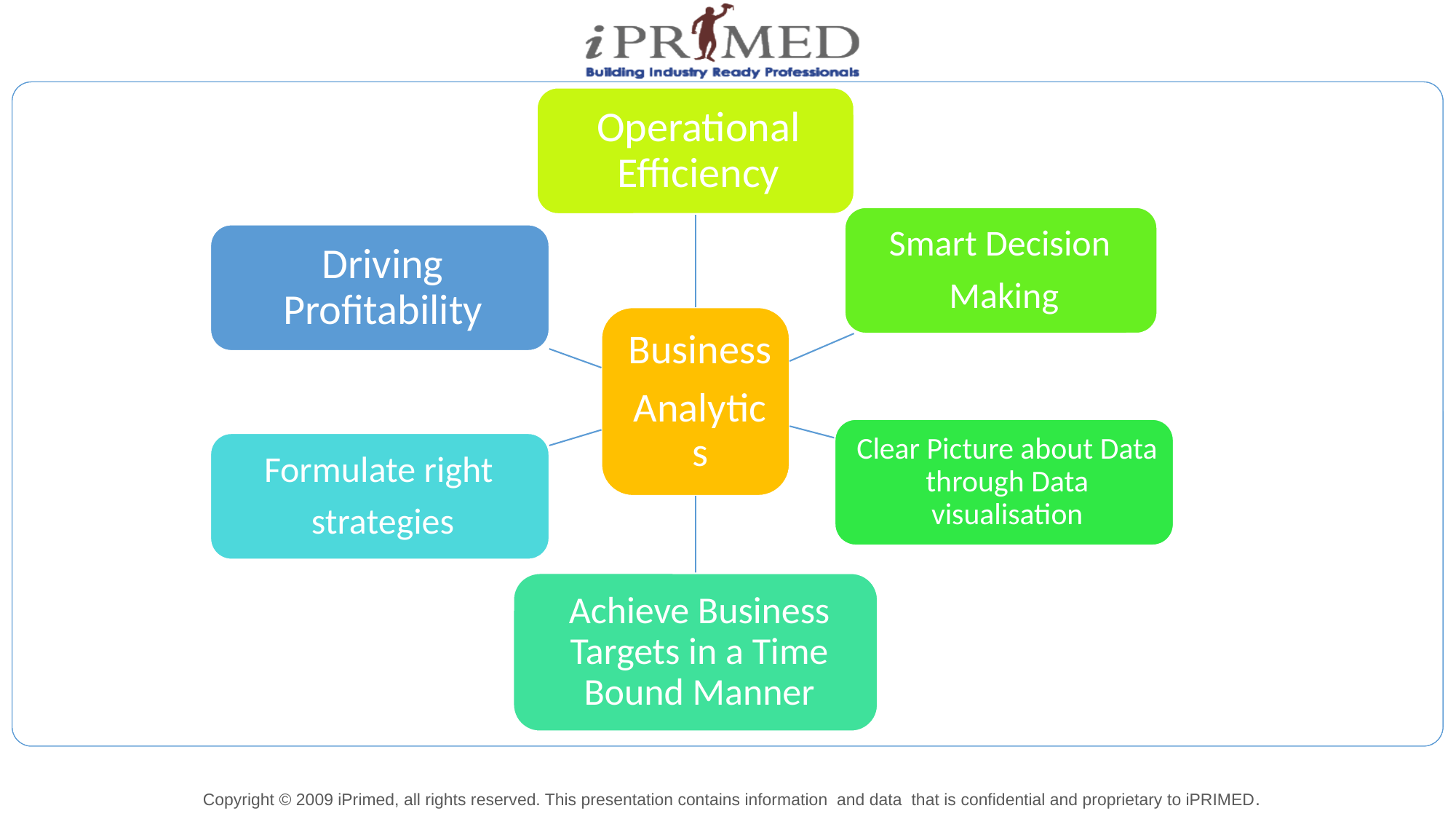

Business
Analytics
Operational Efficiency
Smart Decision
Making
Clear Picture about Data through Data visualisation
Achieve Business Targets in a Time Bound Manner
Formulate right
strategies
Driving Profitability
RELEVANCE OF BA
………..